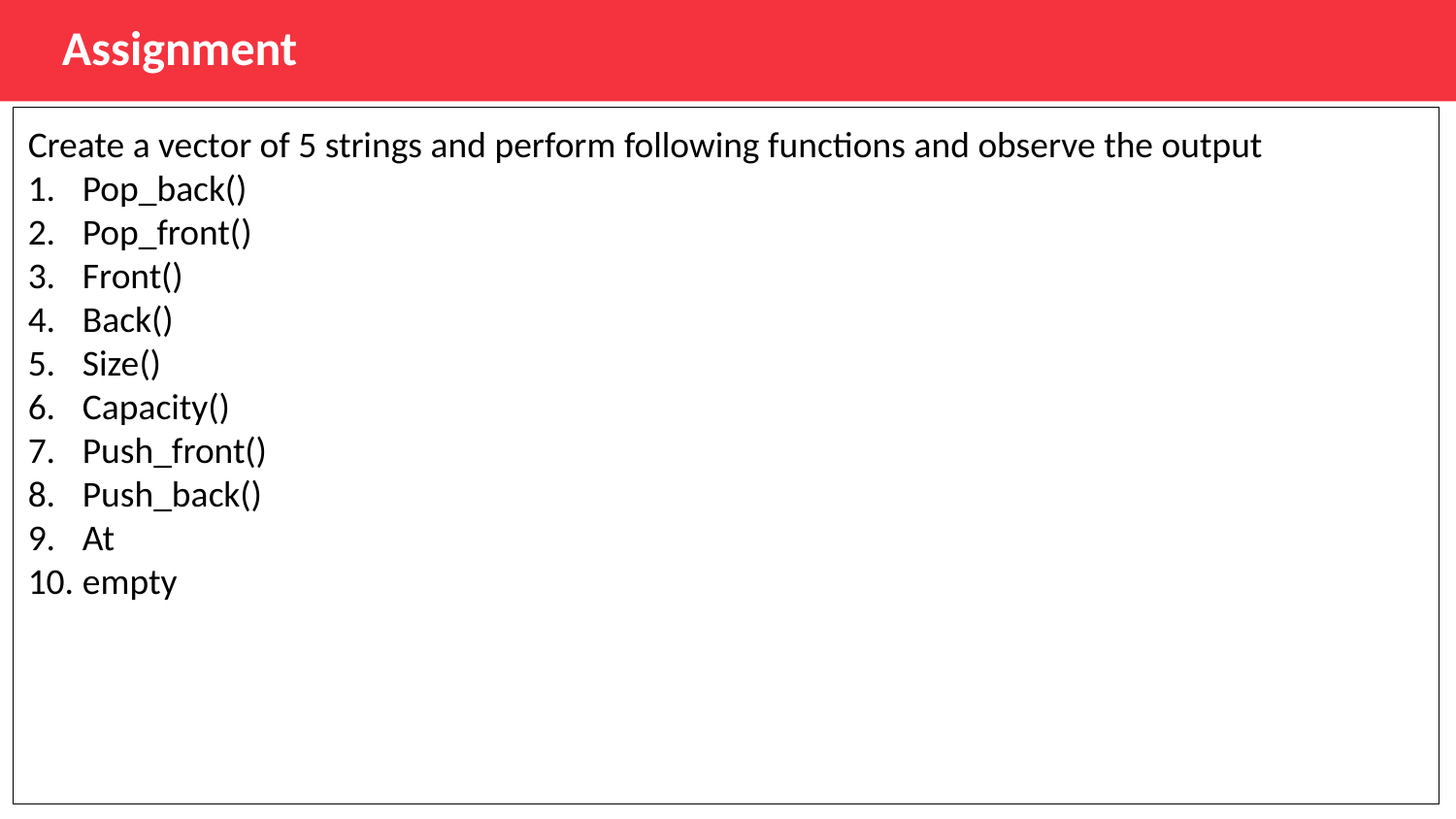

Assignment
Create a vector of 5 strings and perform following functions and observe the output
Pop_back()
Pop_front()
Front()
Back()
Size()
Capacity()
Push_front()
Push_back()
At
empty